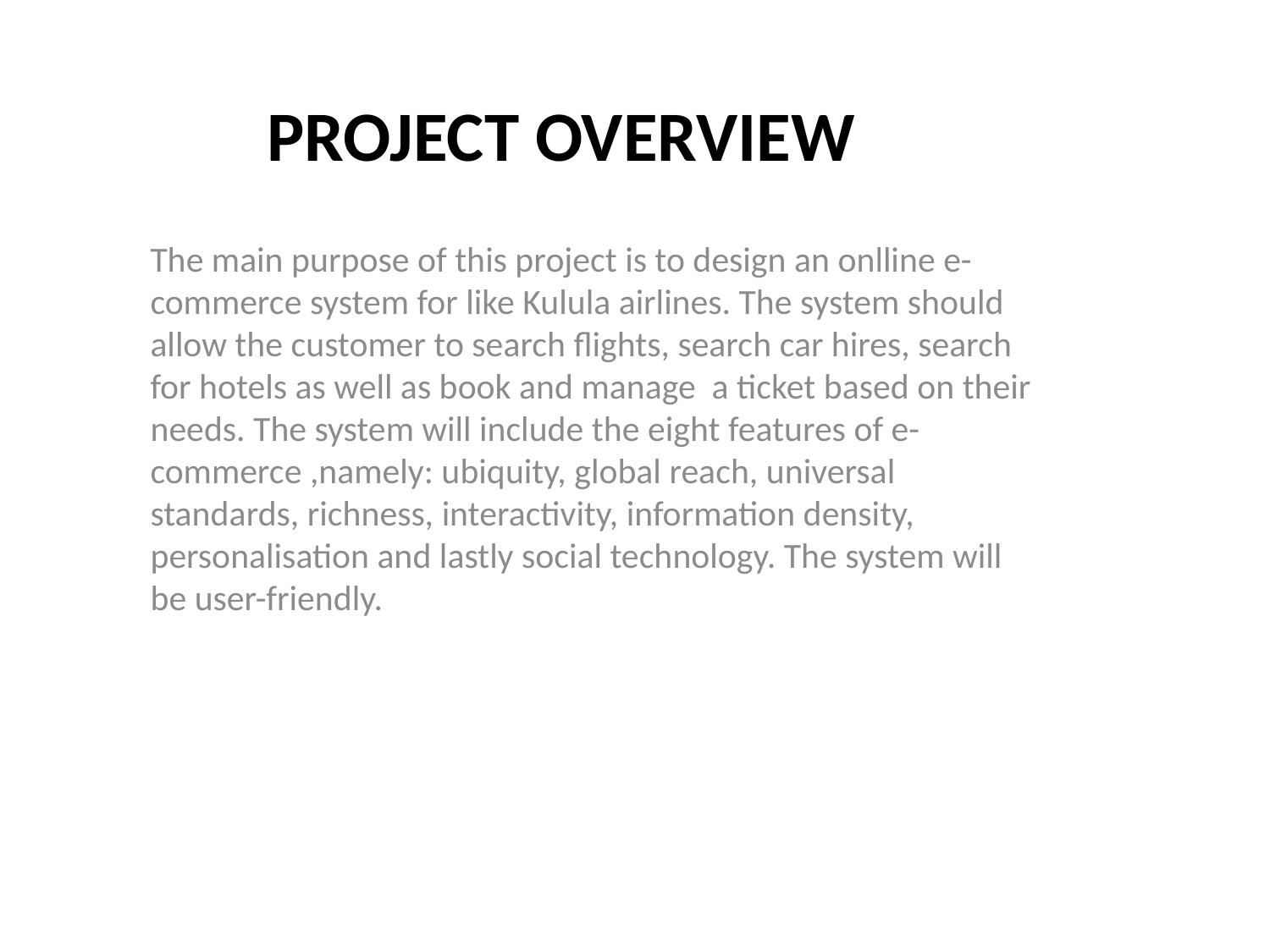

# Project Overview
The main purpose of this project is to design an onlline e-commerce system for like Kulula airlines. The system should allow the customer to search flights, search car hires, search for hotels as well as book and manage  a ticket based on their needs. The system will include the eight features of e-commerce ,namely: ubiquity, global reach, universal standards, richness, interactivity, information density, personalisation and lastly social technology. The system will be user-friendly.